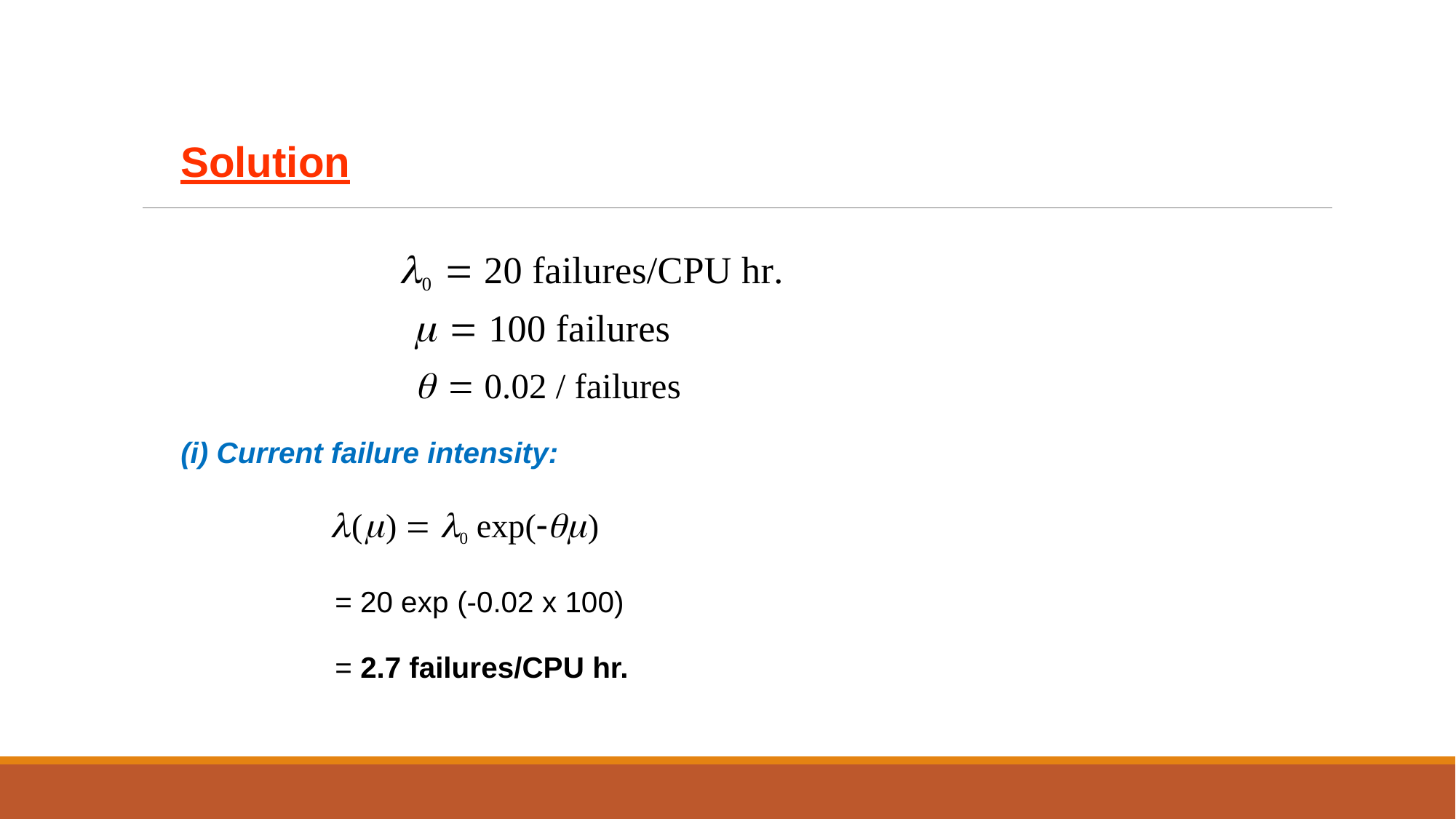

Solution

λ0  = 20 failures/CPU hr.
μ = 100 failures
θ = 0.02 / failures
(i) Current failure intensity:

λ(μ) = λ0  exp(−θμ)
= 20 exp (-0.02 x 100)

= 2.7 failures/CPU hr.